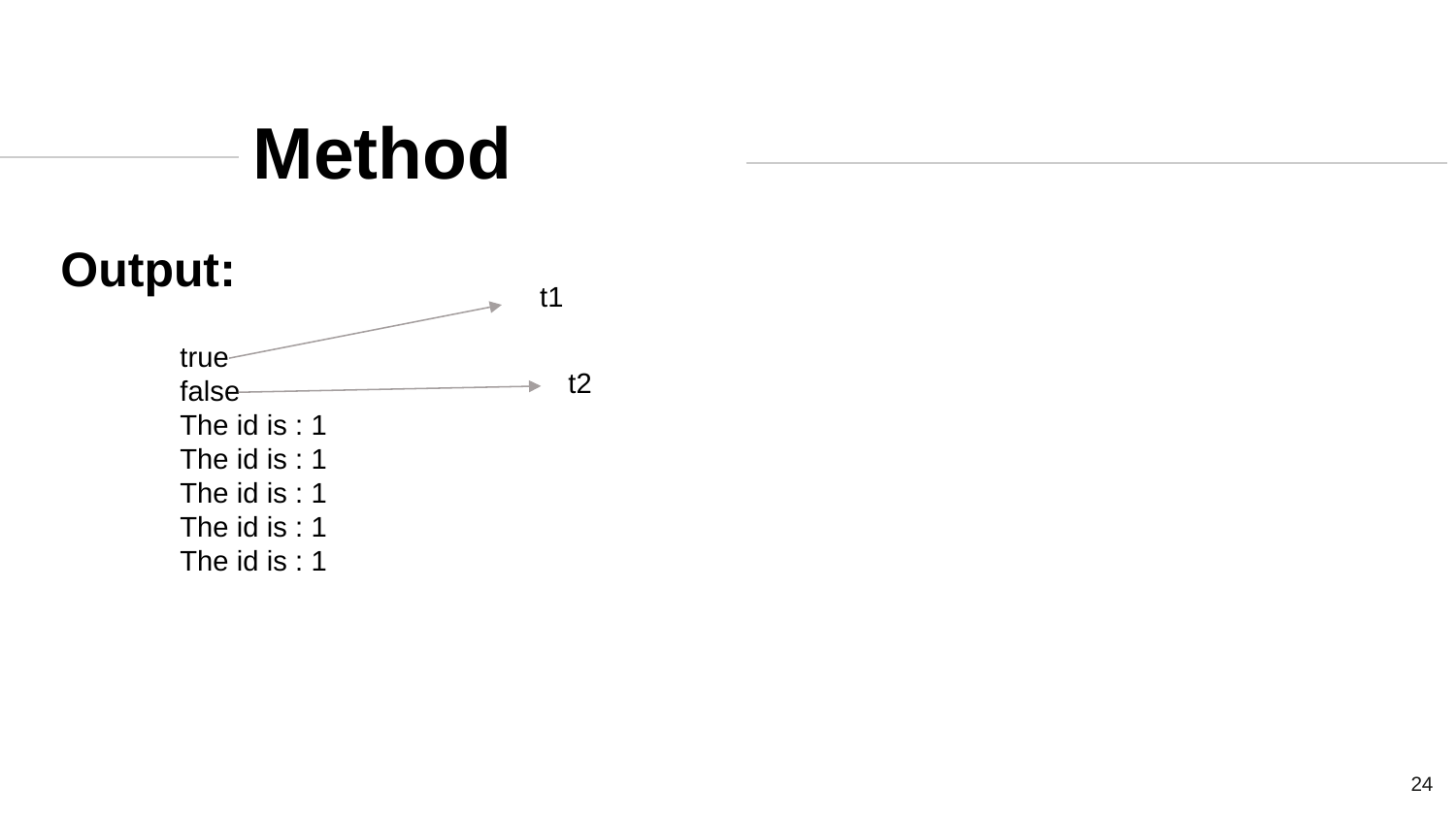

Method
Output:
t1
true
false
The id is : 1
The id is : 1
The id is : 1
The id is : 1
The id is : 1
t2
24